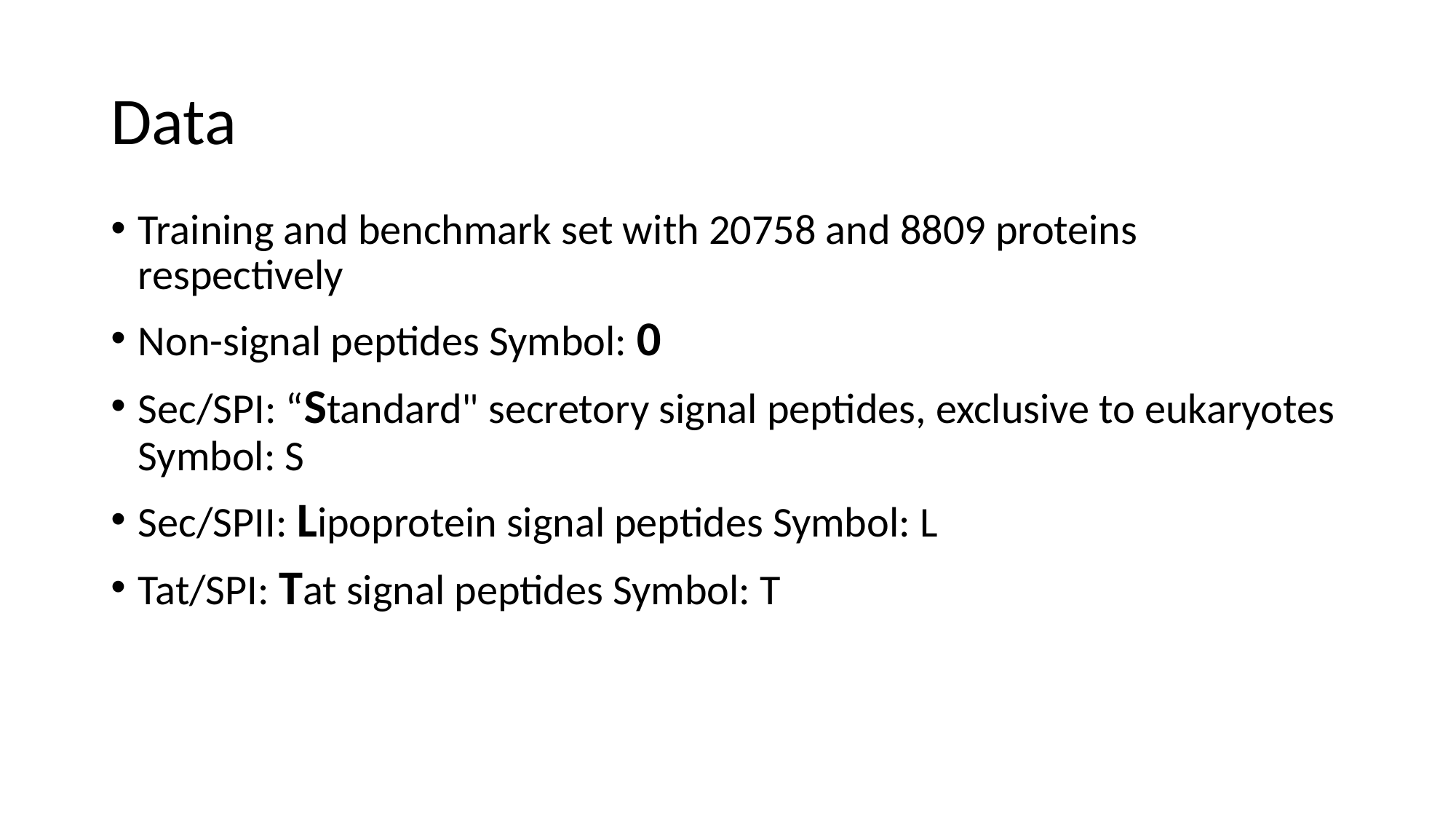

# Data
Training and benchmark set with 20758 and 8809 proteins respectively
Non-signal peptides Symbol: 0
Sec/SPI: “Standard" secretory signal peptides, exclusive to eukaryotes Symbol: S
Sec/SPII: Lipoprotein signal peptides Symbol: L
Tat/SPI: Tat signal peptides Symbol: T